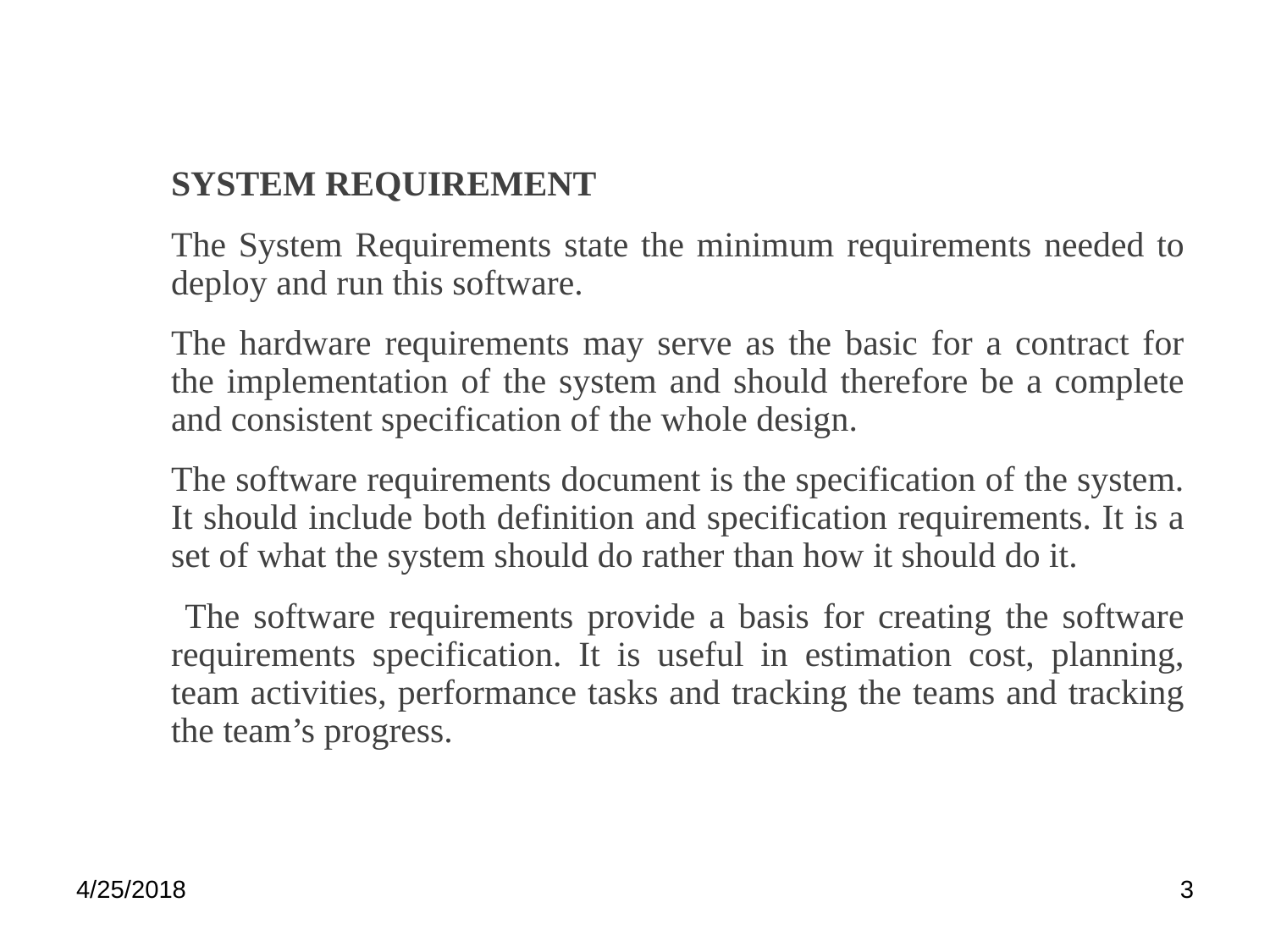

SYSTEM REQUIREMENT
The System Requirements state the minimum requirements needed to deploy and run this software.
The hardware requirements may serve as the basic for a contract for the implementation of the system and should therefore be a complete and consistent specification of the whole design.
The software requirements document is the specification of the system. It should include both definition and specification requirements. It is a set of what the system should do rather than how it should do it.
 The software requirements provide a basis for creating the software requirements specification. It is useful in estimation cost, planning, team activities, performance tasks and tracking the teams and tracking the team’s progress.

4/25/2018
3